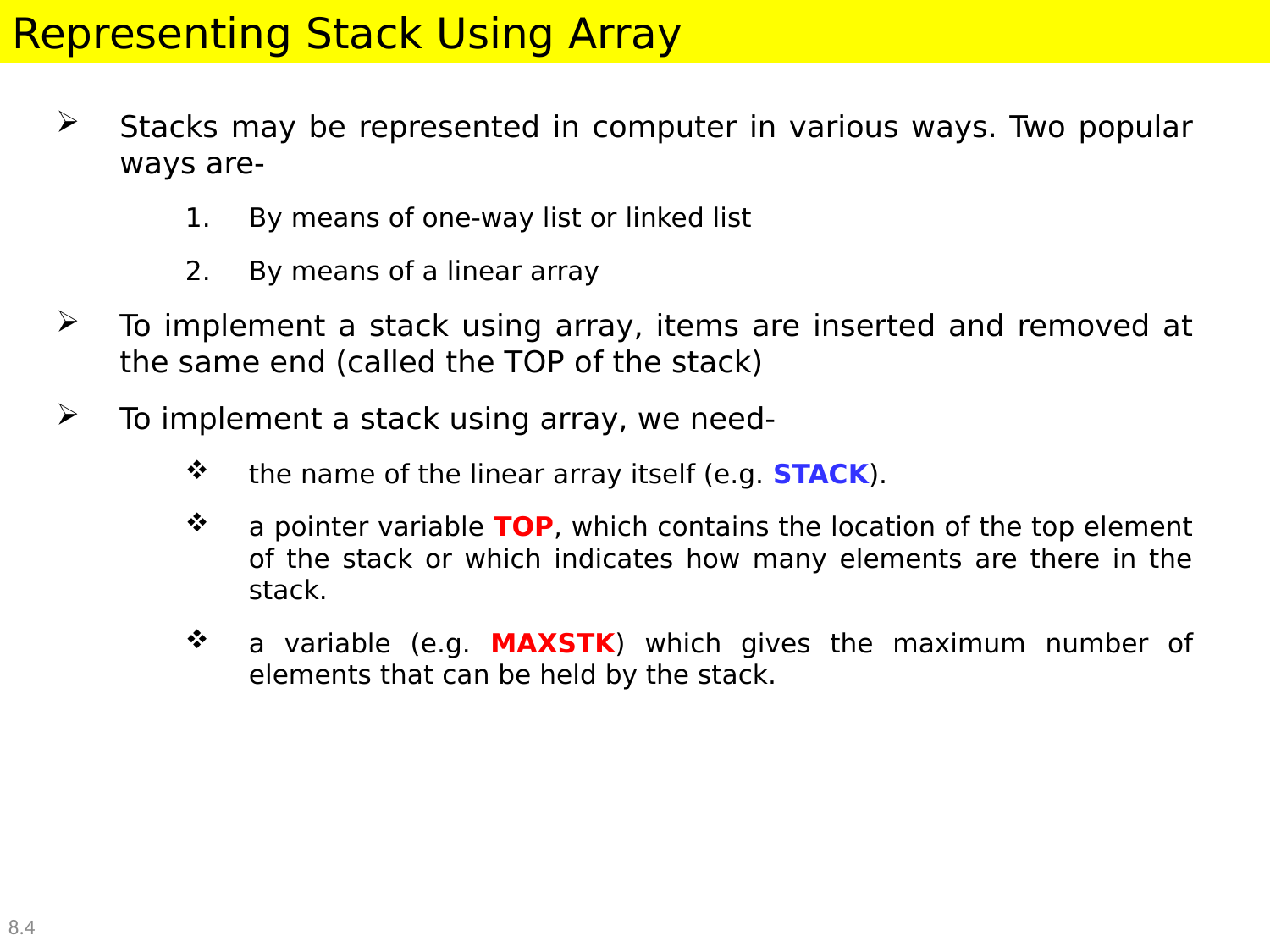

Representing Stack Using Array
Stacks may be represented in computer in various ways. Two popular ways are-
By means of one-way list or linked list
By means of a linear array
To implement a stack using array, items are inserted and removed at the same end (called the TOP of the stack)
To implement a stack using array, we need-
the name of the linear array itself (e.g. STACK).
a pointer variable TOP, which contains the location of the top element of the stack or which indicates how many elements are there in the stack.
a variable (e.g. MAXSTK) which gives the maximum number of elements that can be held by the stack.
8.4